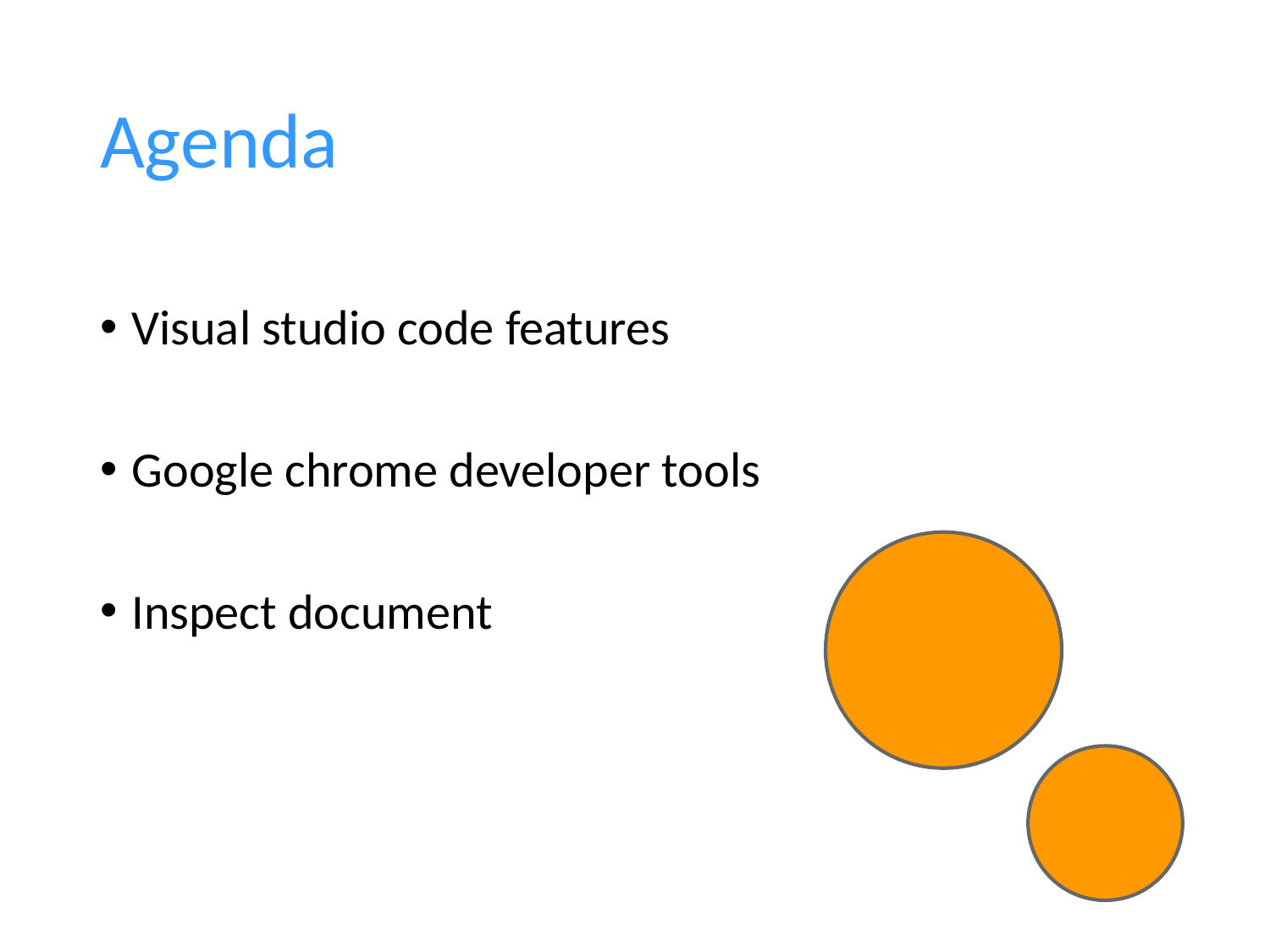

# Agenda
Visual studio code features

Google chrome developer tools

Inspect document